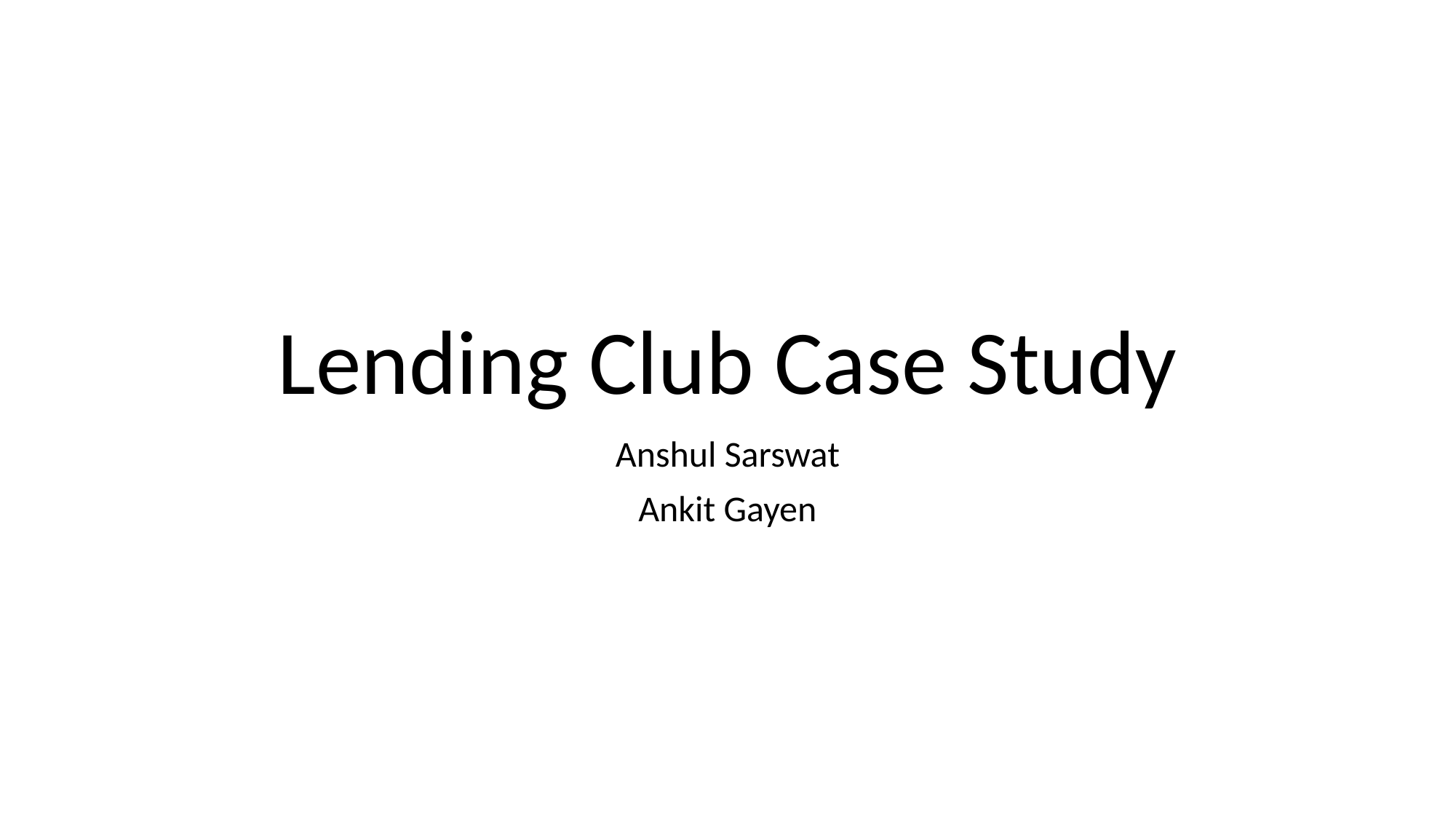

# Lending Club Case Study
Anshul Sarswat
Ankit Gayen